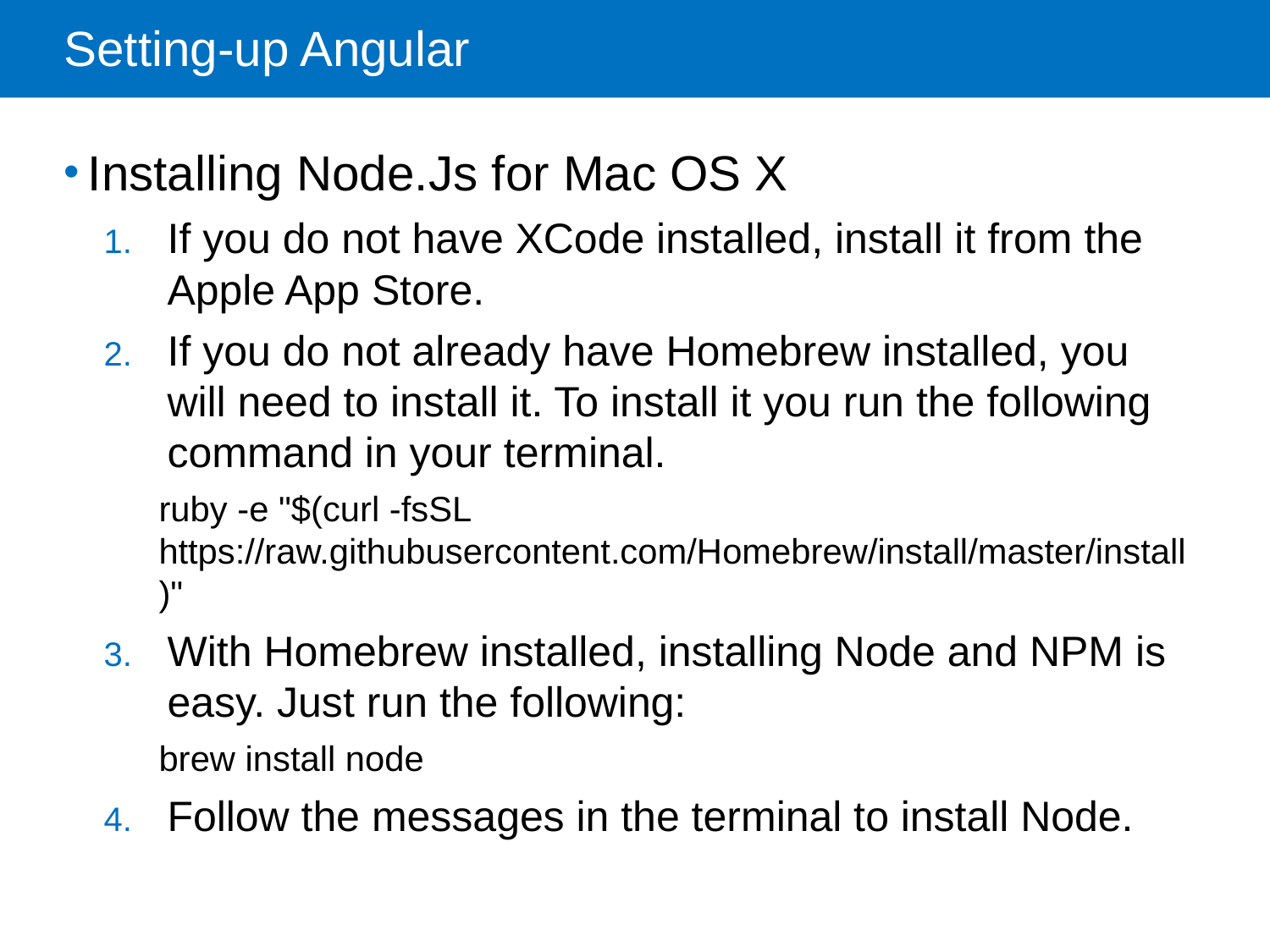

# Setting-up Angular
Installing Node.Js for Mac OS X
If you do not have XCode installed, install it from the Apple App Store.
If you do not already have Homebrew installed, you will need to install it. To install it you run the following command in your terminal.
ruby -e "$(curl -fsSL https://raw.githubusercontent.com/Homebrew/install/master/install)"
With Homebrew installed, installing Node and NPM is easy. Just run the following:
brew install node
Follow the messages in the terminal to install Node.